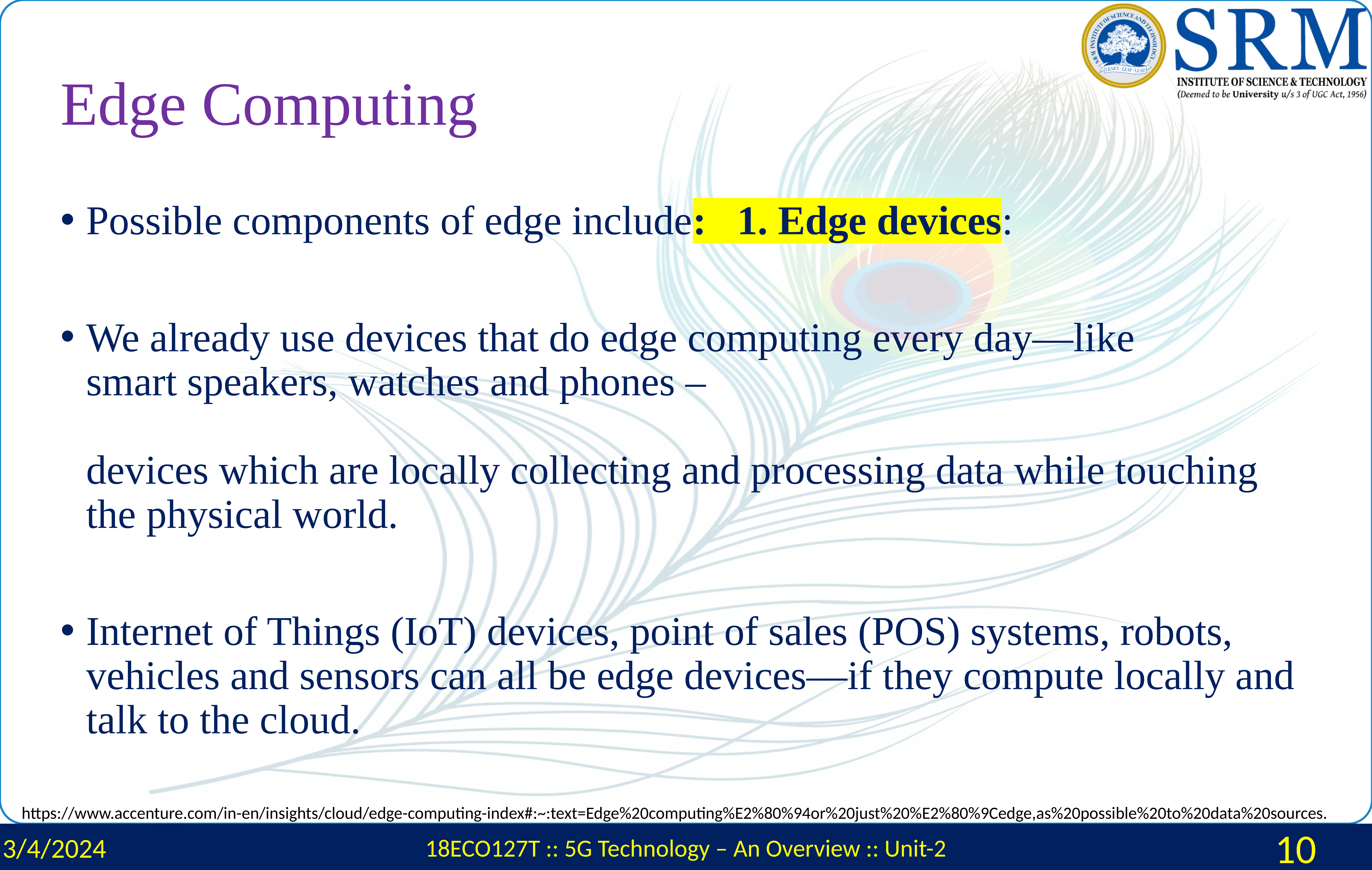

# Edge Computing
Possible components of edge include:   1. Edge devices:

We already use devices that do edge computing every day—like
smart speakers, watches and phones –
devices which are locally collecting and processing data while touching the physical world.

Internet of Things (IoT) devices, point of sales (POS) systems, robots, vehicles and sensors can all be edge devices—if they compute locally and talk to the cloud.

https://www.accenture.com/in-en/insights/cloud/edge-computing-index#:~:text=Edge%20computing%E2%80%94or%20just%20%E2%80%9Cedge,as%20possible%20to%20data%20sources.
3/4/2024
18ECO127T :: 5G Technology – An Overview :: Unit-2
10